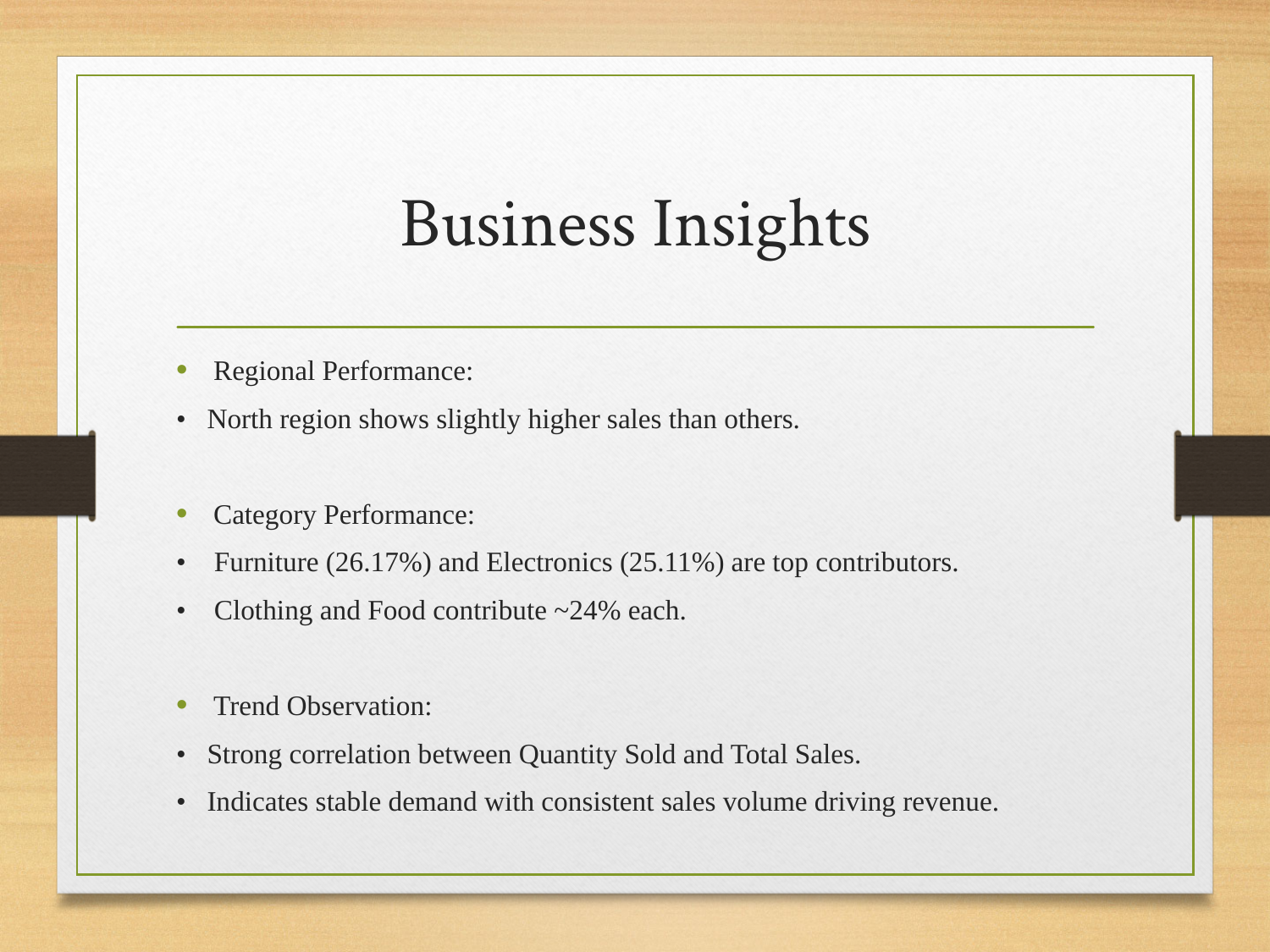

# Business Insights
Regional Performance:
•   North region shows slightly higher sales than others.

Category Performance:
•    Furniture (26.17%) and Electronics (25.11%) are top contributors.
•    Clothing and Food contribute ~24% each.

Trend Observation:
•   Strong correlation between Quantity Sold and Total Sales.
•   Indicates stable demand with consistent sales volume driving revenue.